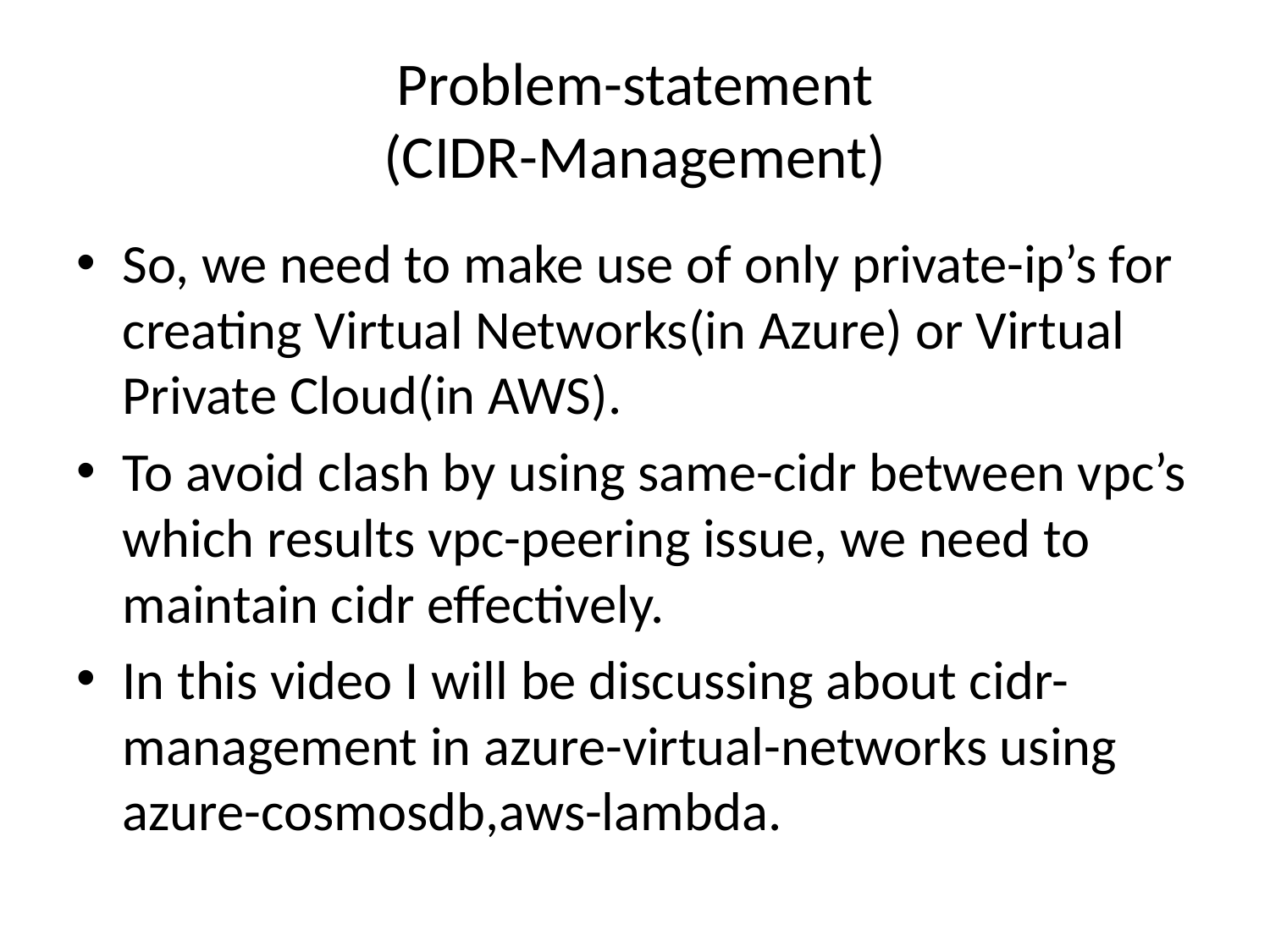

# Problem-statement (CIDR-Management)
So, we need to make use of only private-ip’s for creating Virtual Networks(in Azure) or Virtual Private Cloud(in AWS).
To avoid clash by using same-cidr between vpc’s which results vpc-peering issue, we need to maintain cidr effectively.
In this video I will be discussing about cidr-management in azure-virtual-networks using azure-cosmosdb,aws-lambda.